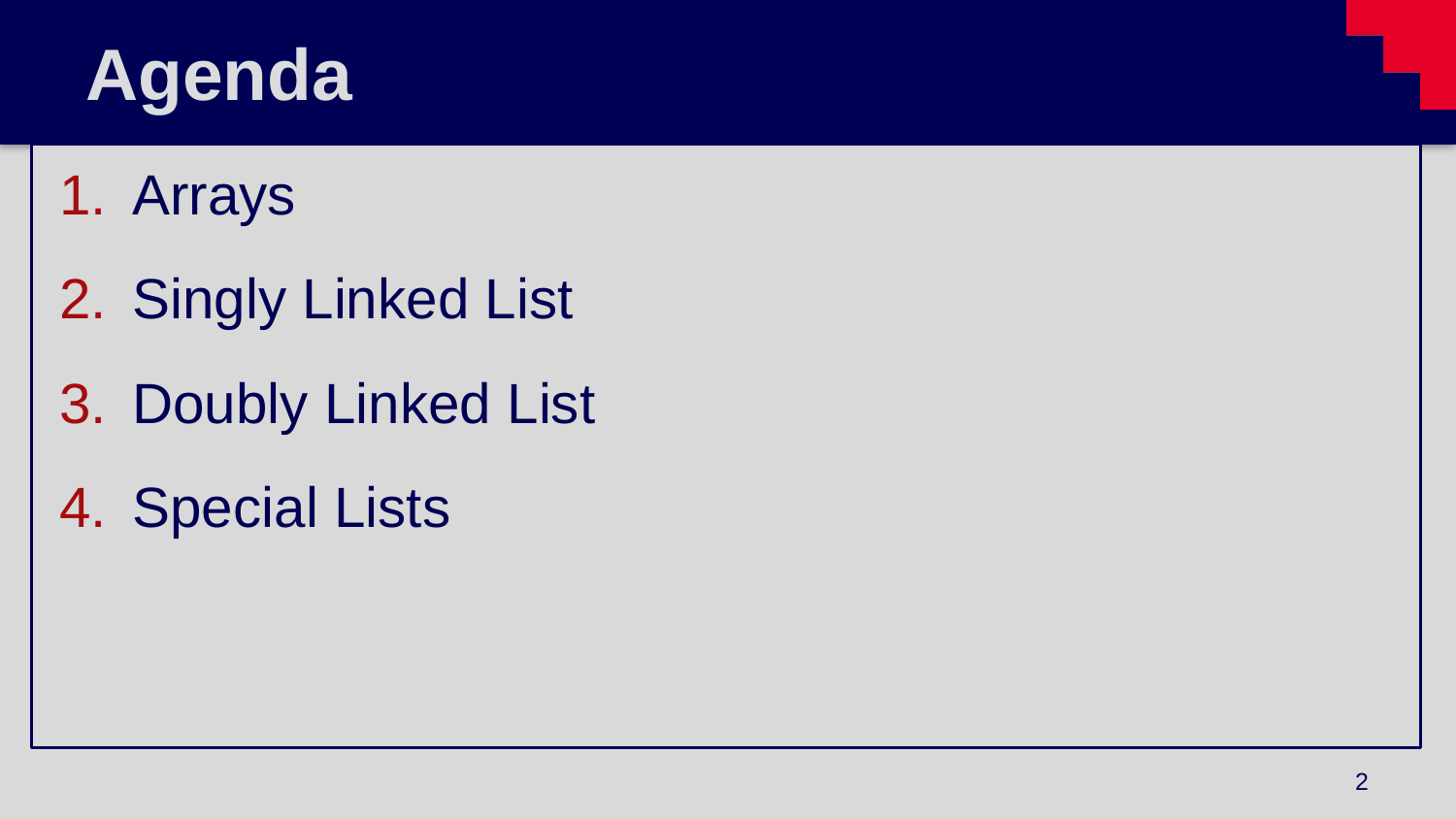

# Agenda
Arrays
Singly Linked List
Doubly Linked List
Special Lists
2